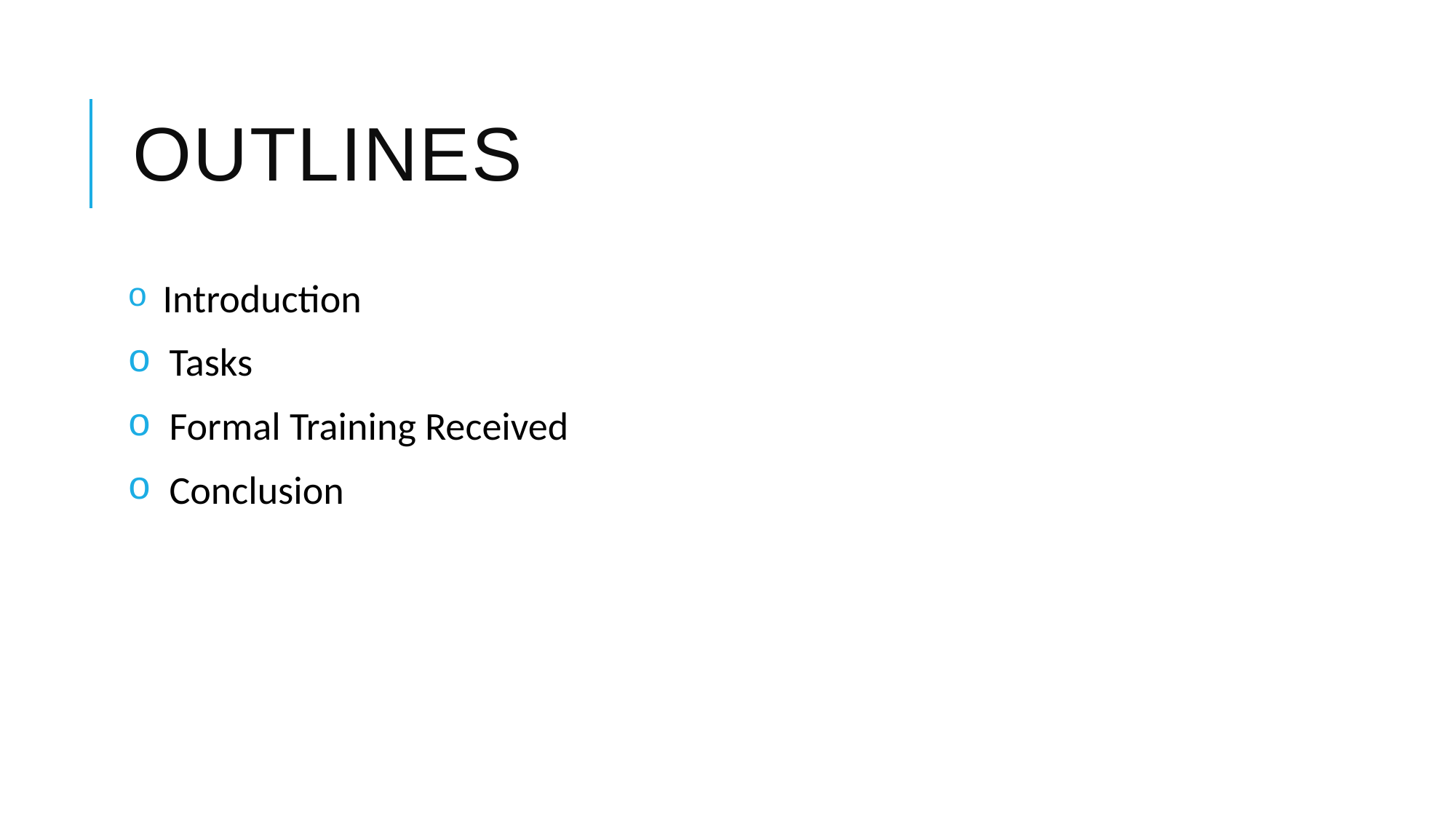

# Outlines
  Introduction
  Tasks
  Formal Training Received
  Conclusion